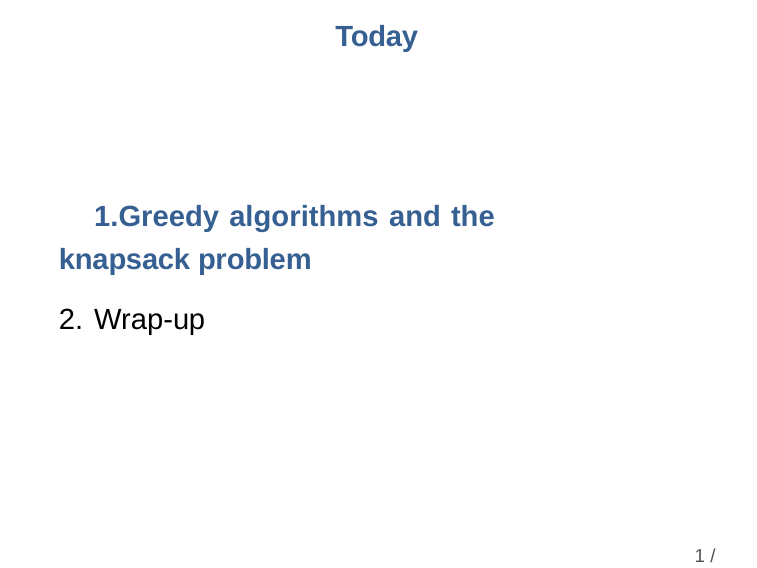

Today
Greedy algorithms and the knapsack problem
Wrap-up
1 / 27